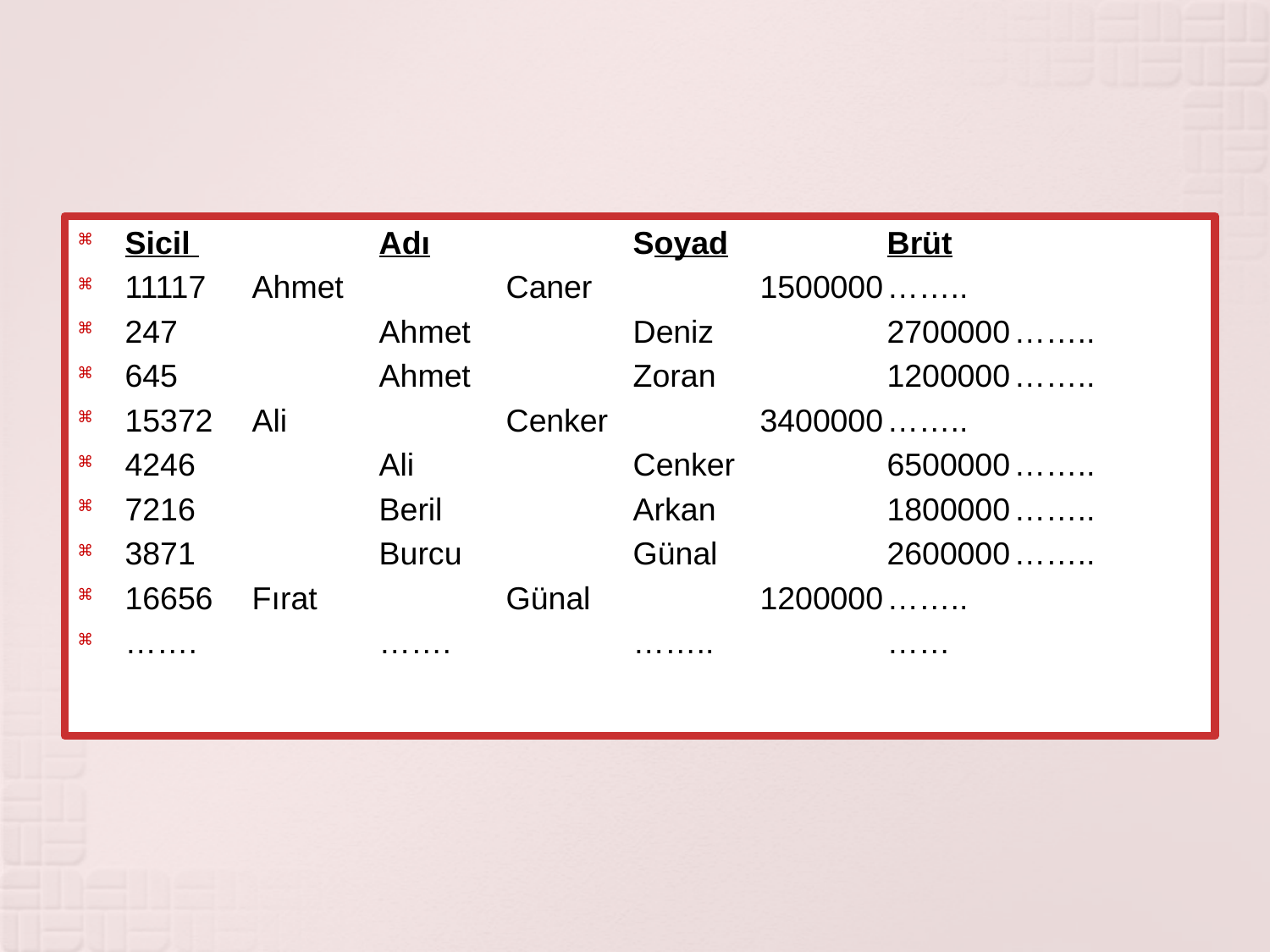

#
Sicil 		Adı		Soyad		Brüt
11117  	Ahmet		Caner		1500000	……..
247		Ahmet		Deniz		2700000	……..
645		Ahmet		Zoran		1200000	……..
15372	Ali		Cenker		3400000	……..
4246		Ali		Cenker		6500000	……..
7216		Beril		Arkan		1800000	……..
3871		Burcu		Günal		2600000	……..
16656	Fırat		Günal		1200000	……..
…….		…….		……..		……